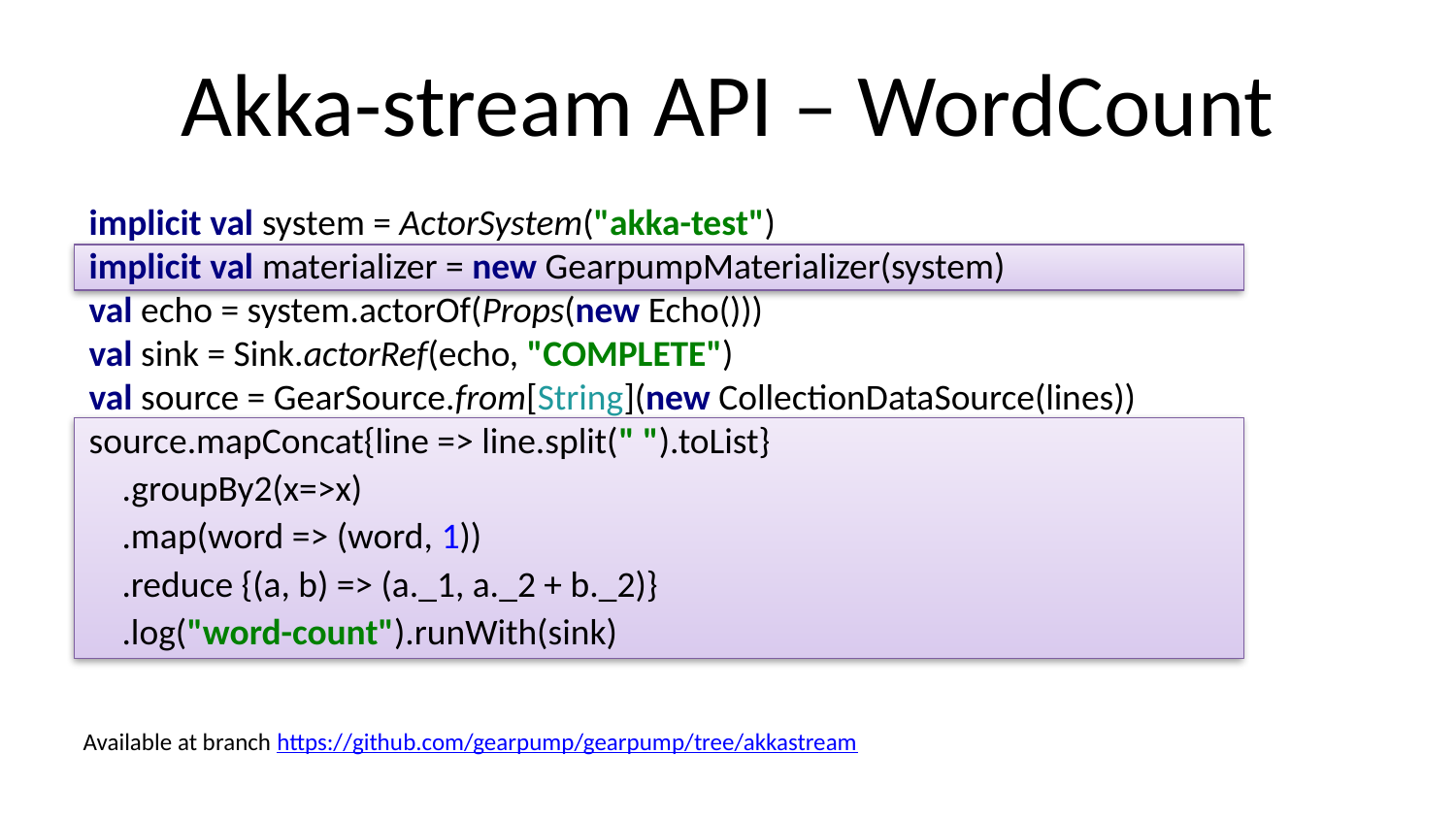

# Akka-stream API – WordCount
implicit val system = ActorSystem("akka-test")
implicit val materializer = new GearpumpMaterializer(system)
val echo = system.actorOf(Props(new Echo()))
val sink = Sink.actorRef(echo, "COMPLETE")
val source = GearSource.from[String](new CollectionDataSource(lines))
source.mapConcat{line => line.split(" ").toList}
    .groupBy2(x=>x)
    .map(word => (word, 1))
    .reduce {(a, b) => (a._1, a._2 + b._2)}
    .log("word-count").runWith(sink)

Available at branch https://github.com/gearpump/gearpump/tree/akkastream